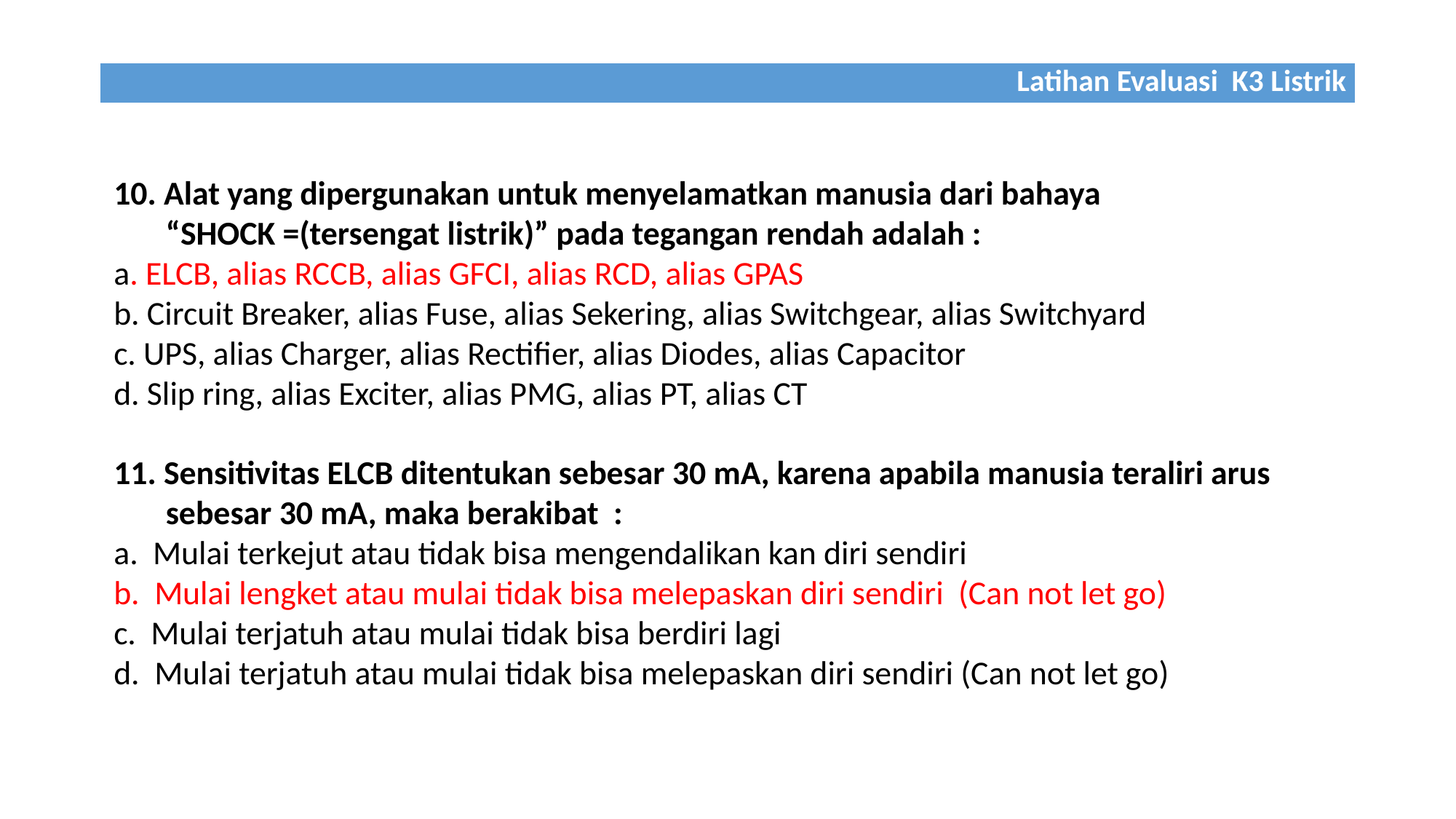

| Latihan Evaluasi K3 Listrik |
| --- |
10. Alat yang dipergunakan untuk menyelamatkan manusia dari bahaya
       “SHOCK =(tersengat listrik)” pada tegangan rendah adalah :
a. ELCB, alias RCCB, alias GFCI, alias RCD, alias GPAS
b. Circuit Breaker, alias Fuse, alias Sekering, alias Switchgear, alias Switchyard
c. UPS, alias Charger, alias Rectifier, alias Diodes, alias Capacitor
d. Slip ring, alias Exciter, alias PMG, alias PT, alias CT

11. Sensitivitas ELCB ditentukan sebesar 30 mA, karena apabila manusia teraliri arus
       sebesar 30 mA, maka berakibat  :
a.  Mulai terkejut atau tidak bisa mengendalikan kan diri sendiri
b.  Mulai lengket atau mulai tidak bisa melepaskan diri sendiri  (Can not let go)
c.  Mulai terjatuh atau mulai tidak bisa berdiri lagi
d.  Mulai terjatuh atau mulai tidak bisa melepaskan diri sendiri (Can not let go)